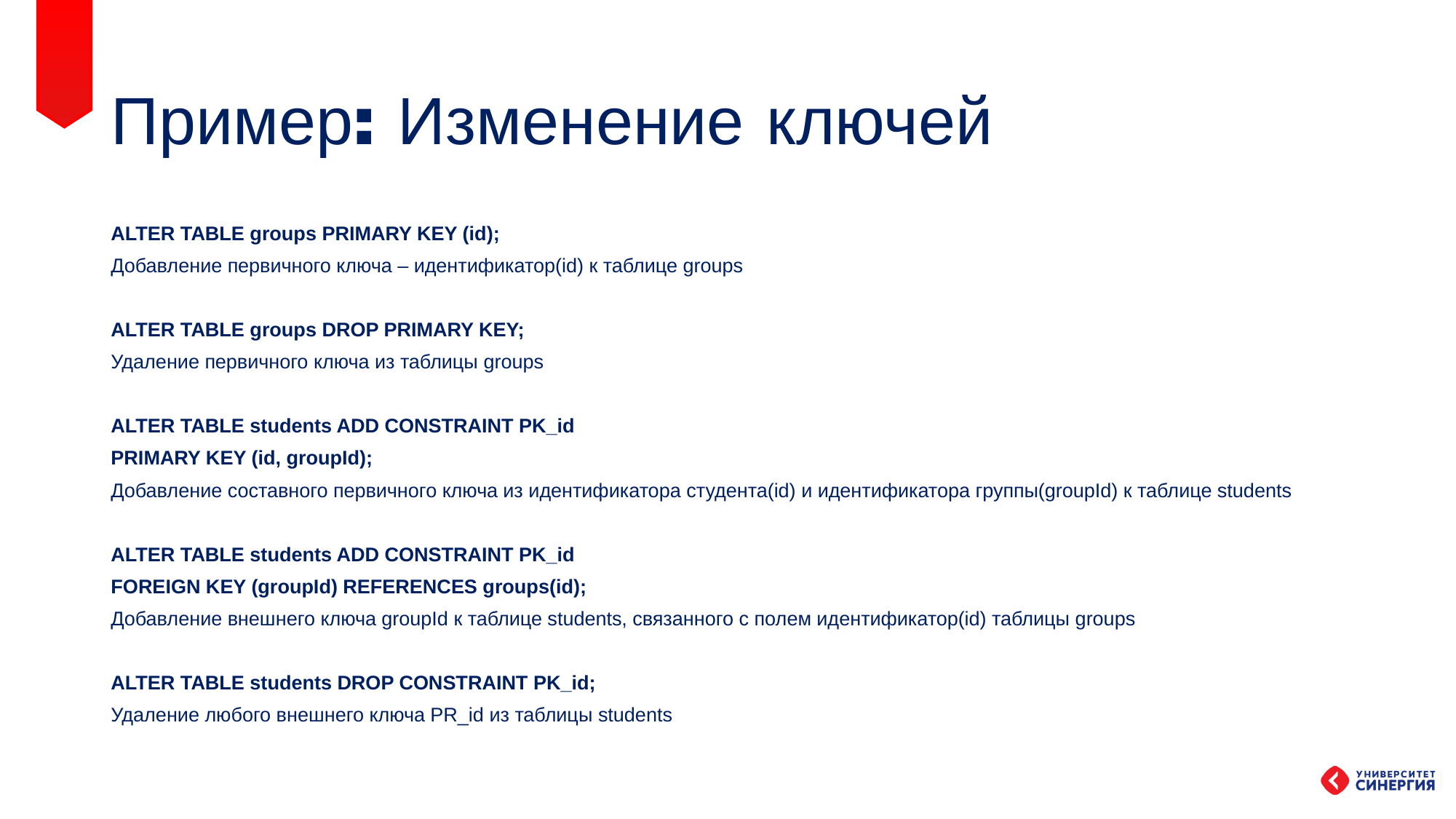

# Пример: Изменение ключей
ALTER TABLE groups PRIMARY KEY (id);
Добавление первичного ключа – идентификатор(id) к таблице groups

ALTER TABLE groups DROP PRIMARY KEY;
Удаление первичного ключа из таблицы groups

ALTER TABLE students ADD CONSTRAINT PK_id
PRIMARY KEY (id, groupId);
Добавление составного первичного ключа из идентификатора студента(id) и идентификатора группы(groupId) к таблице students

ALTER TABLE students ADD CONSTRAINT PK_id
FOREIGN KEY (groupId) REFERENCES groups(id);
Добавление внешнего ключа groupId к таблице students, связанного с полем идентификатор(id) таблицы groups

ALTER TABLE students DROP CONSTRAINT PK_id;
Удаление любого внешнего ключа PR_id из таблицы students